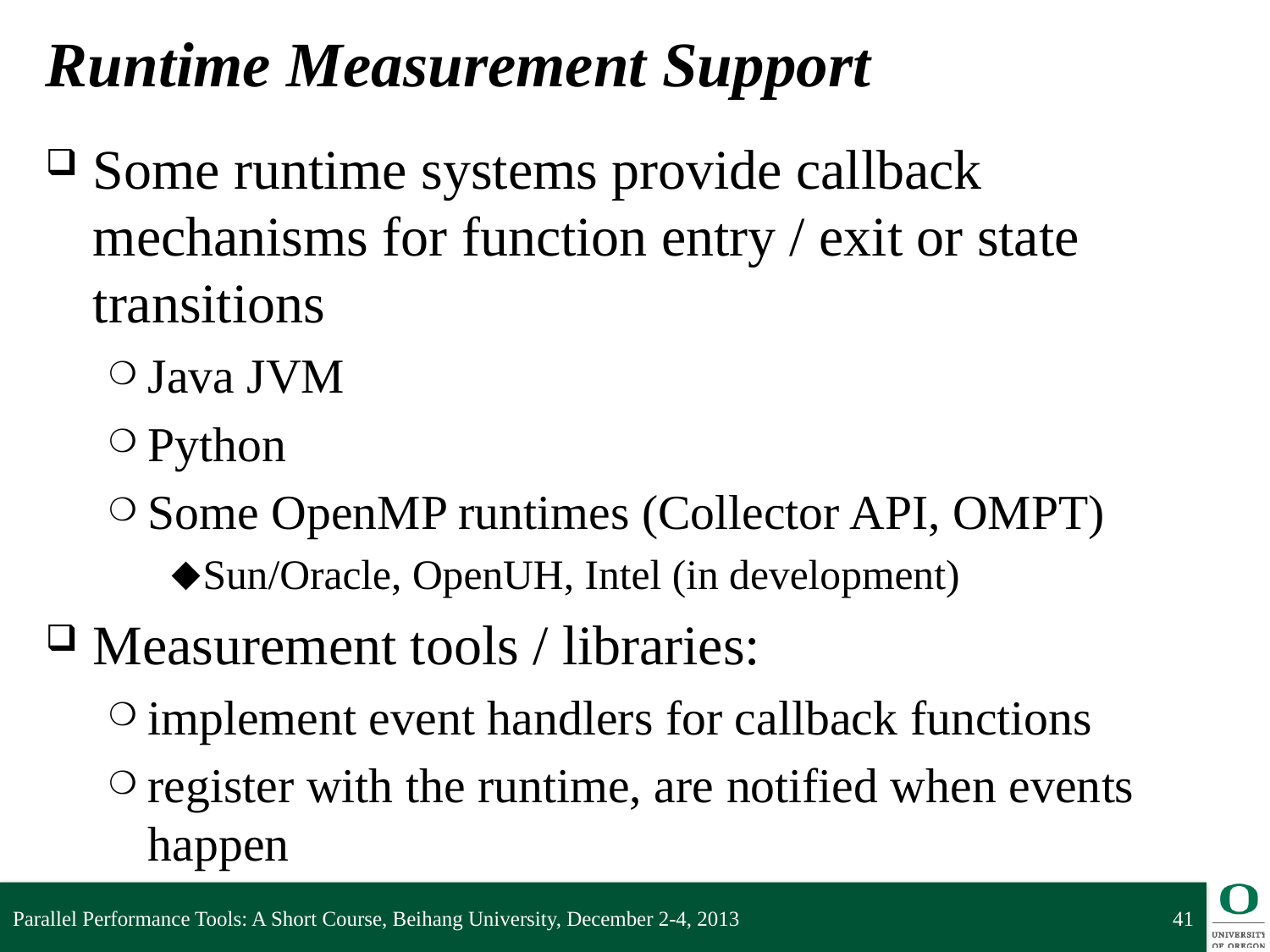

# Runtime Measurement Support
Some runtime systems provide callback mechanisms for function entry / exit or state transitions
Java JVM
Python
Some OpenMP runtimes (Collector API, OMPT)
Sun/Oracle, OpenUH, Intel (in development)
Measurement tools / libraries:
implement event handlers for callback functions
register with the runtime, are notified when events happen

Parallel Performance Tools: A Short Course, Beihang University, December 2-4, 2013
41